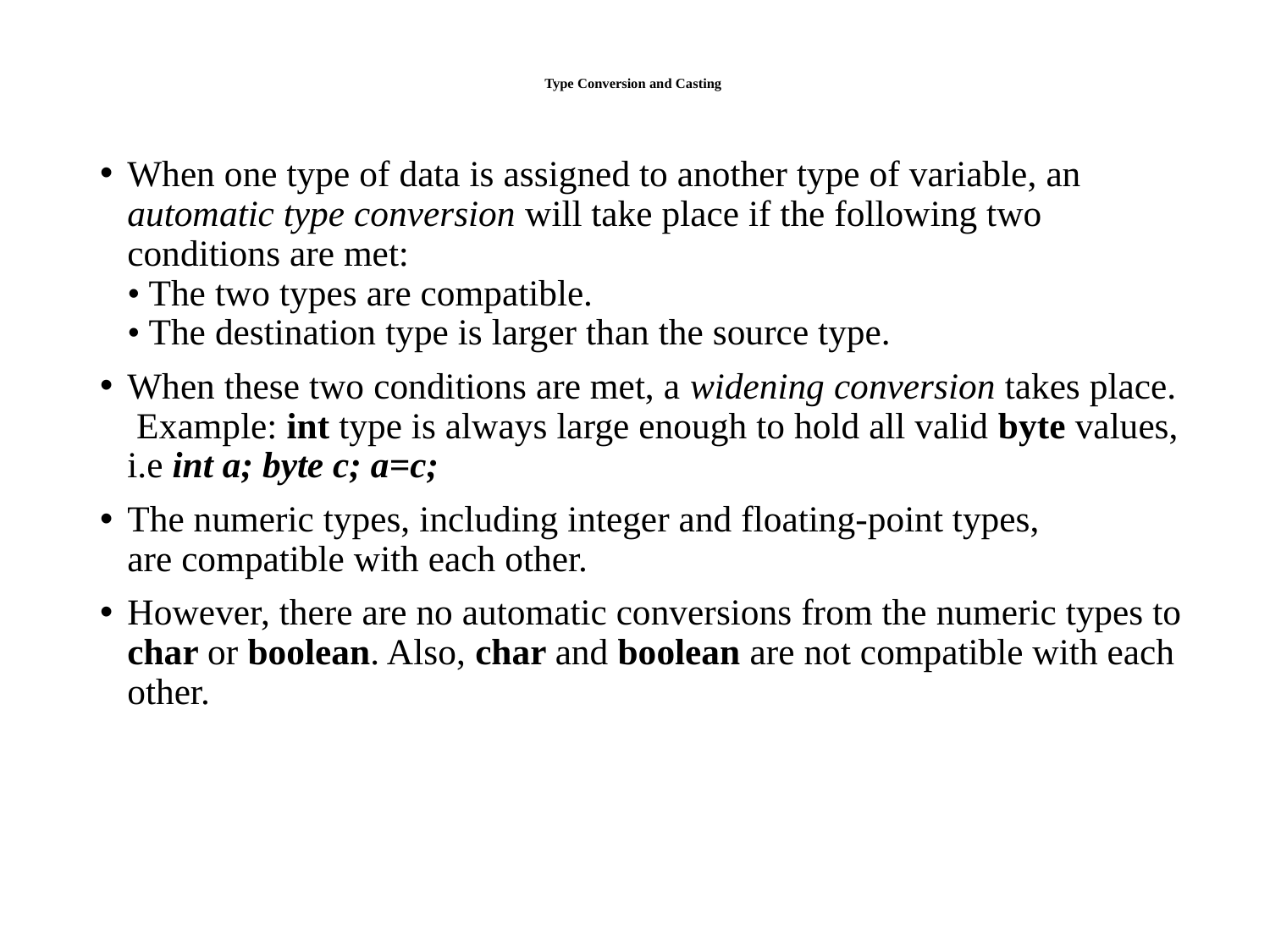

# Type Conversion and Casting
When one type of data is assigned to another type of variable, an automatic type conversion will take place if the following two conditions are met:
• The two types are compatible.
• The destination type is larger than the source type.
When these two conditions are met, a widening conversion takes place.
 Example: int type is always large enough to hold all valid byte values, i.e int a; byte c; a=c;
The numeric types, including integer and floating-point types,
are compatible with each other.
However, there are no automatic conversions from the numeric types to char or boolean. Also, char and boolean are not compatible with each other.